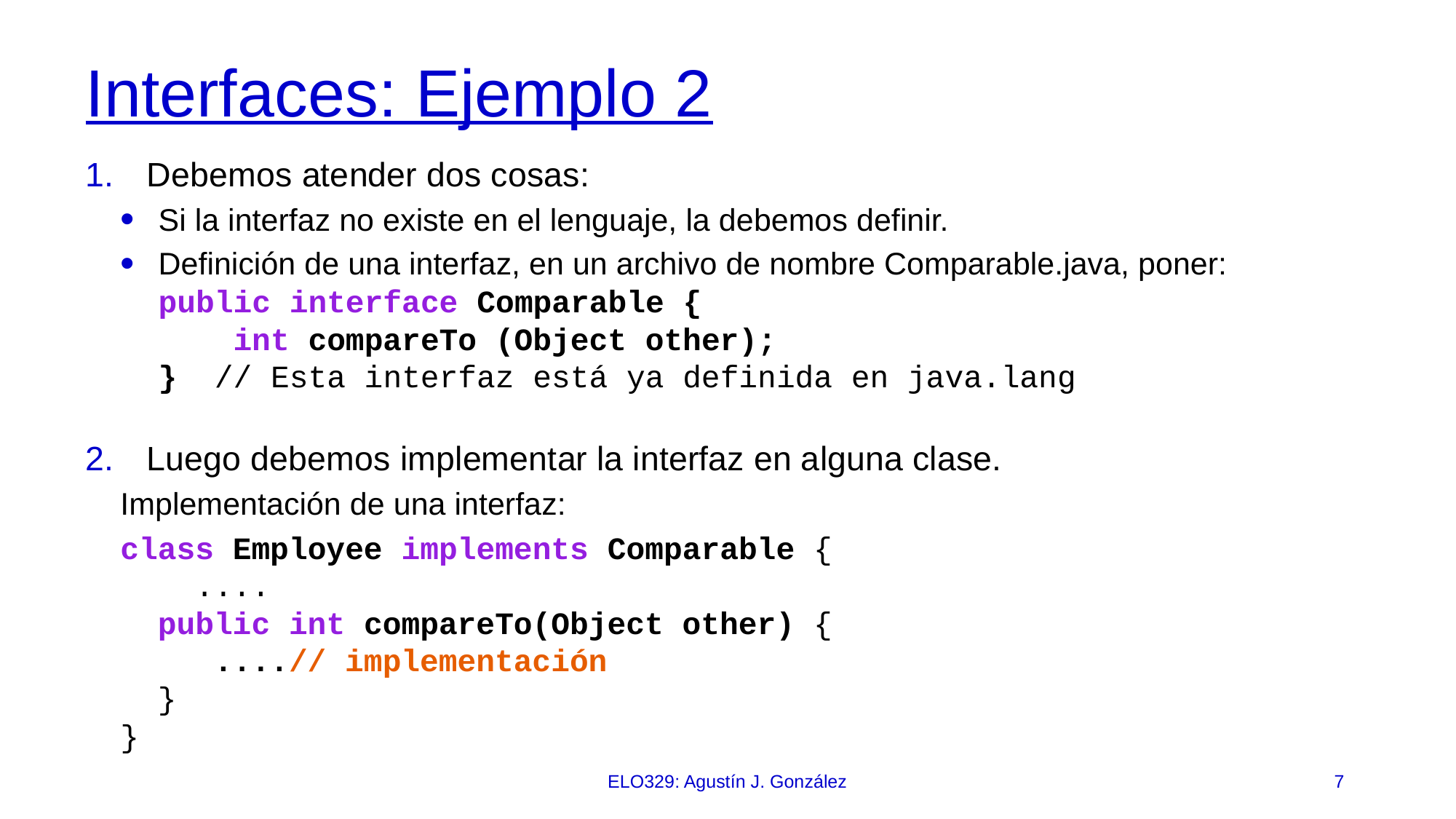

# Interfaces: Ejemplo 2
Debemos atender dos cosas:
Si la interfaz no existe en el lenguaje, la debemos definir.
Definición de una interfaz, en un archivo de nombre Comparable.java, poner:
public interface Comparable {
    int compareTo (Object other);
}  // Esta interfaz está ya definida en java.lang
Luego debemos implementar la interfaz en alguna clase.
Implementación de una interfaz:
class Employee implements Comparable {
    ....
  public int compareTo(Object other) {
     ....// implementación
  }
}
ELO329: Agustín J. González
7